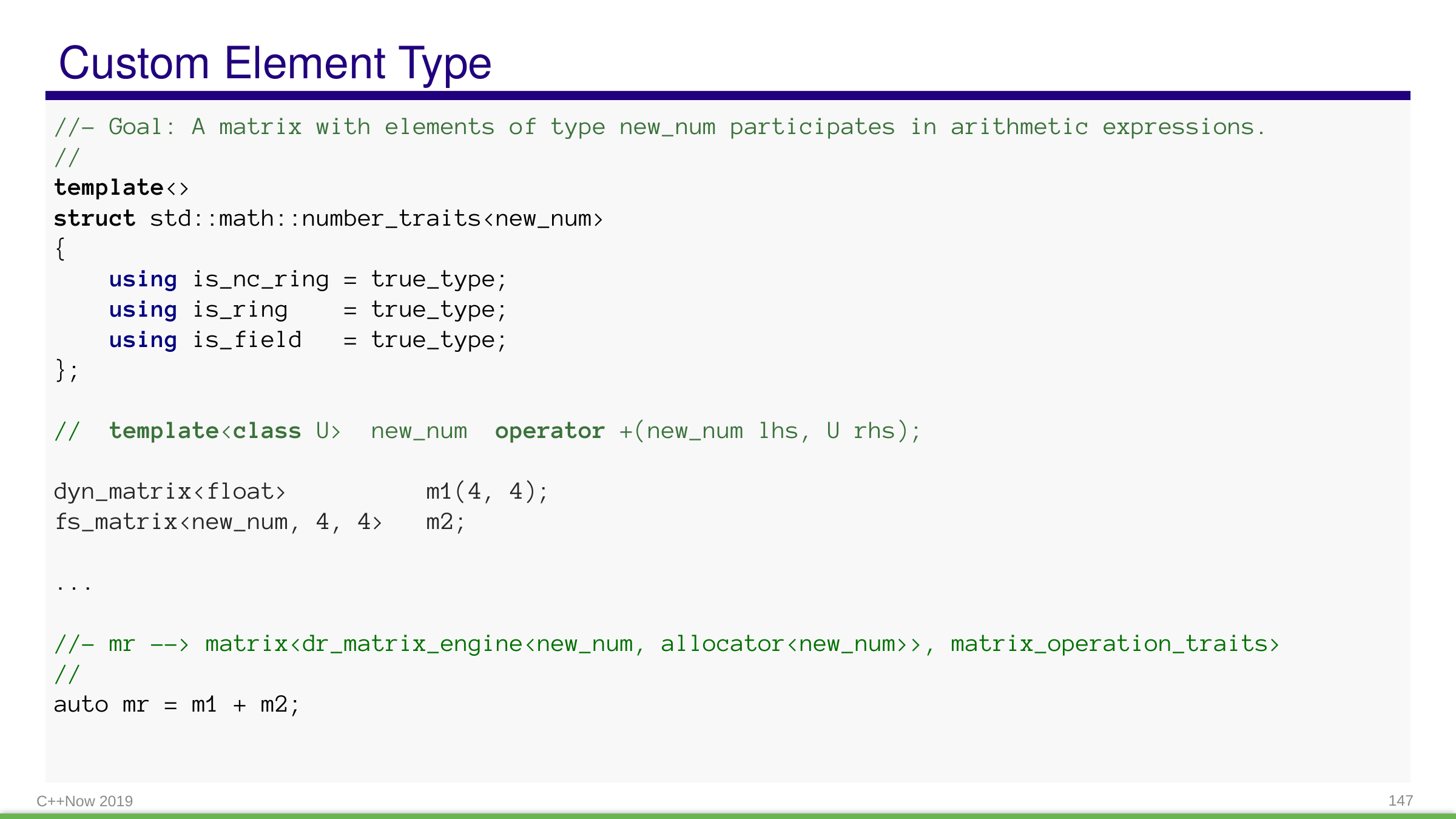

# Custom Element Type
//- Goal: A matrix with elements of type new_num participates in arithmetic expressions.
//
template<>
struct std::math::number_traits<new_num>
{
    using is_nc_ring = true_type;
    using is_ring    = true_type;
    using is_field   = true_type;
};

//  template<class U>  new_num  operator +(new_num lhs, U rhs);

dyn_matrix<float>          m1(4, 4);
fs_matrix<new_num, 4, 4>   m2;

...

//- mr --> matrix<dr_matrix_engine<new_num, allocator<new_num>>, matrix_operation_traits>
//
auto mr = m1 + m2;

C++Now 2019
147